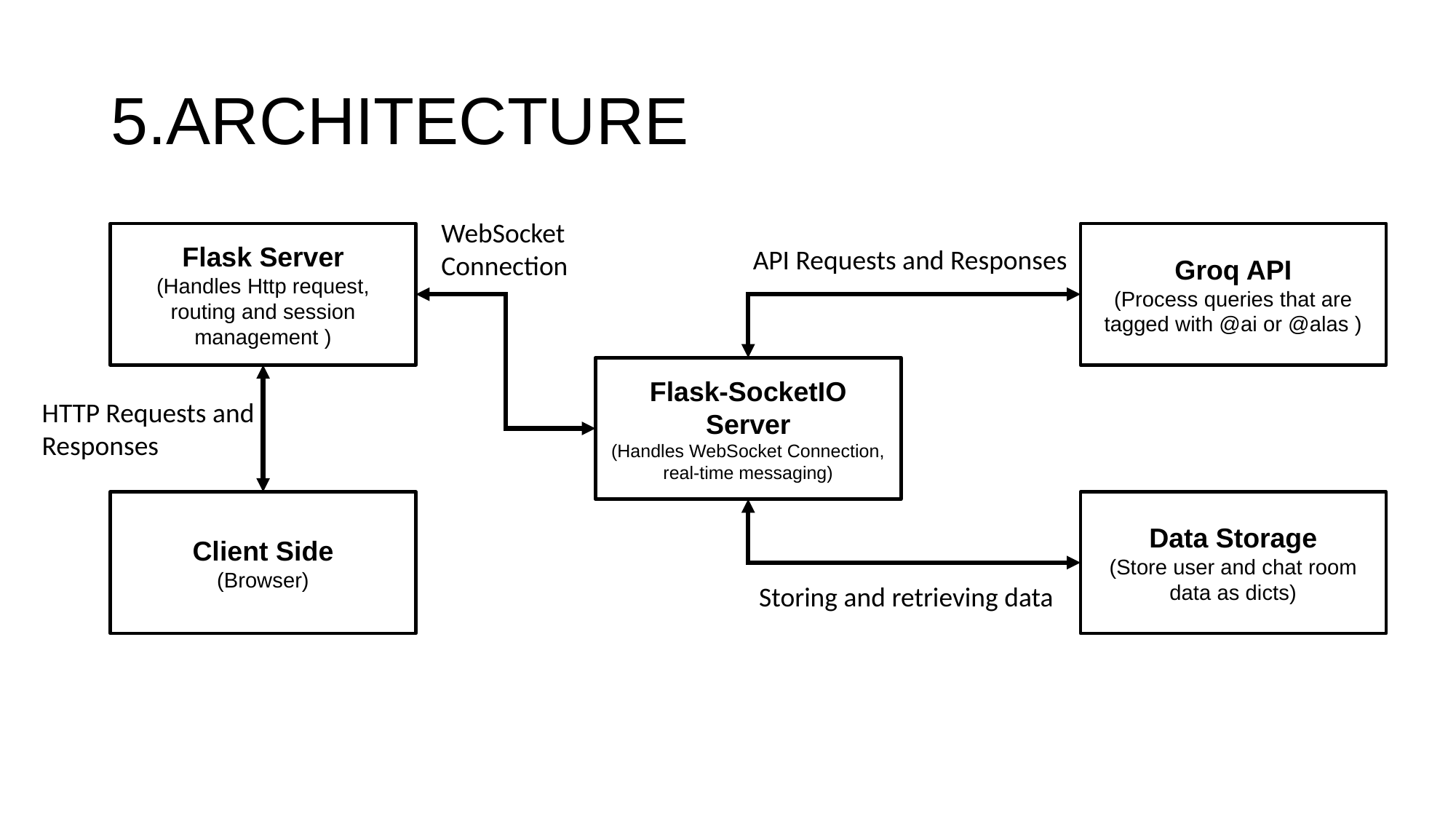

# 5.ARCHITECTURE
WebSocket Connection
Flask Server
(Handles Http request, routing and session management )
Groq API
(Process queries that are tagged with @ai or @alas )
API Requests and Responses
Flask-SocketIO Server
(Handles WebSocket Connection, real-time messaging)
HTTP Requests and Responses
Client Side
(Browser)
Data Storage
(Store user and chat room data as dicts)
Storing and retrieving data